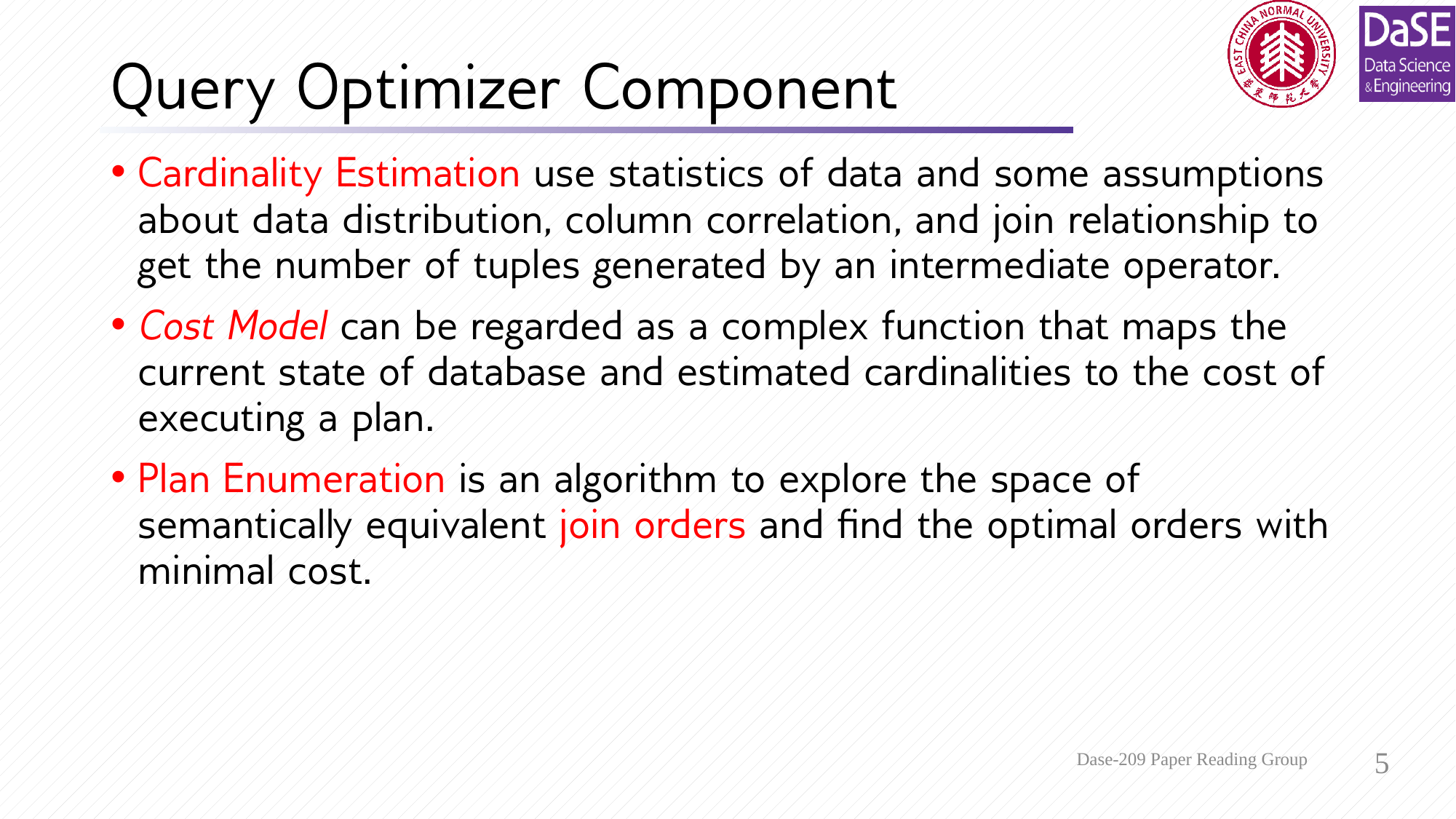

# Query Optimizer Component
Cardinality Estimation use statistics of data and some assumptions about data distribution, column correlation, and join relationship to get the number of tuples generated by an intermediate operator.
Cost Model can be regarded as a complex function that maps the current state of database and estimated cardinalities to the cost of executing a plan.
Plan Enumeration is an algorithm to explore the space of semantically equivalent join orders and find the optimal orders with minimal cost.

Dase-209 Paper Reading Group